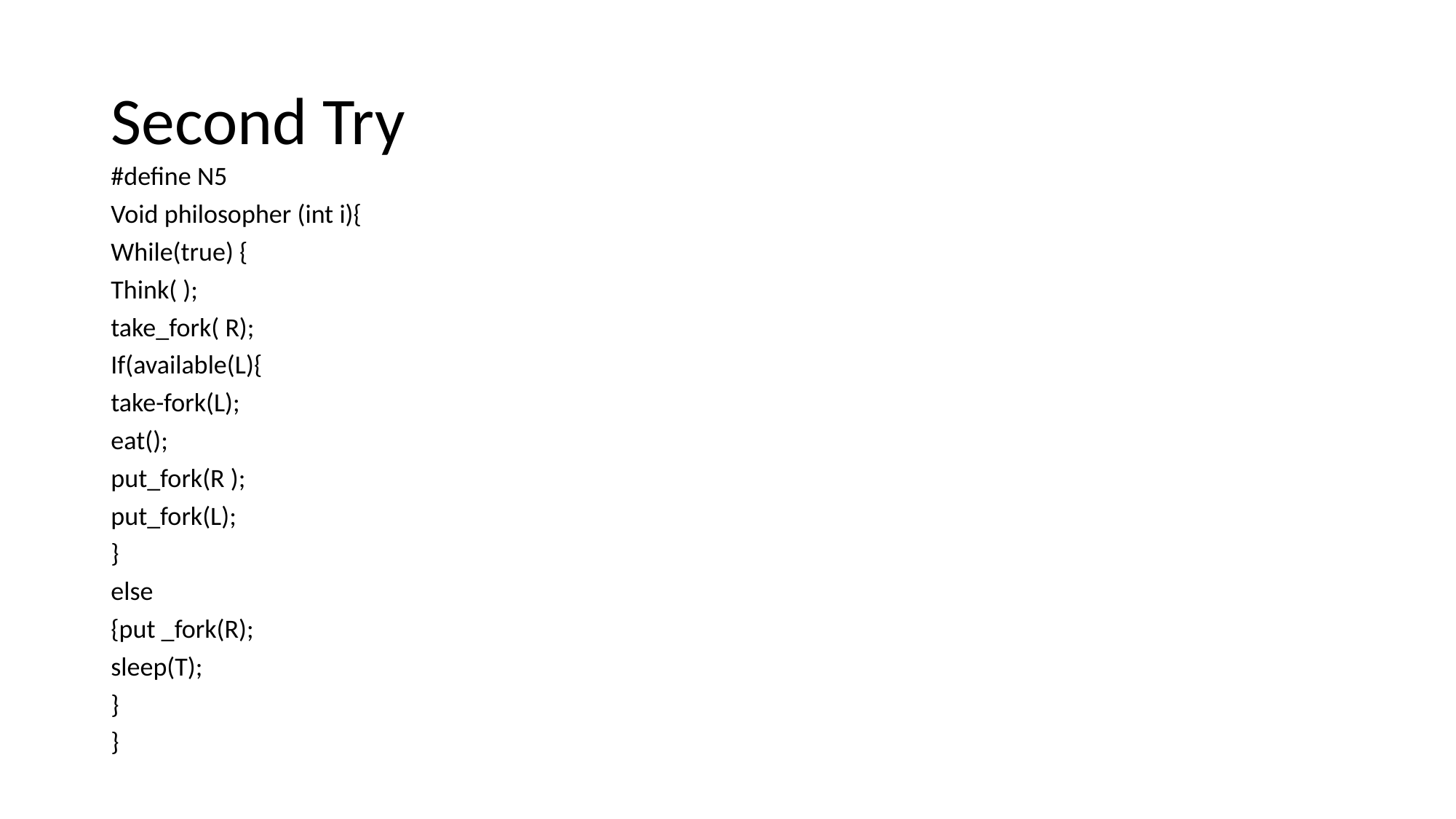

# Second Try
#define N5
Void philosopher (int i){
While(true) {
Think( );
take_fork( R);
If(available(L){
take-fork(L);
eat();
put_fork(R );
put_fork(L);
}
else
{put _fork(R);
sleep(T);
}
}